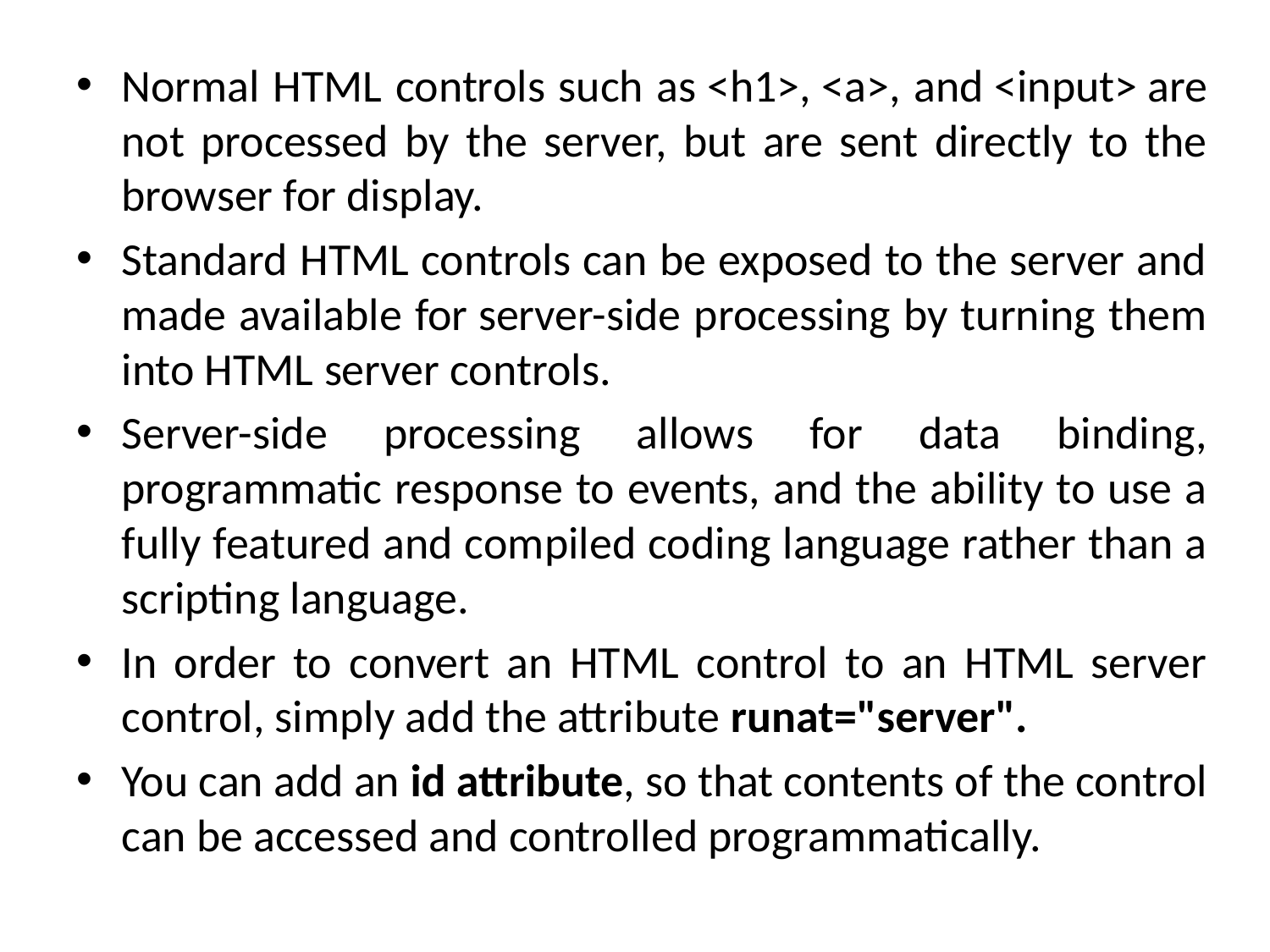

Normal HTML controls such as <h1>, <a>, and <input> are not processed by the server, but are sent directly to the browser for display.
Standard HTML controls can be exposed to the server and made available for server-side processing by turning them into HTML server controls.
Server-side processing allows for data binding, programmatic response to events, and the ability to use a fully featured and compiled coding language rather than a scripting language.
In order to convert an HTML control to an HTML server control, simply add the attribute runat="server".
You can add an id attribute, so that contents of the control can be accessed and controlled programmatically.